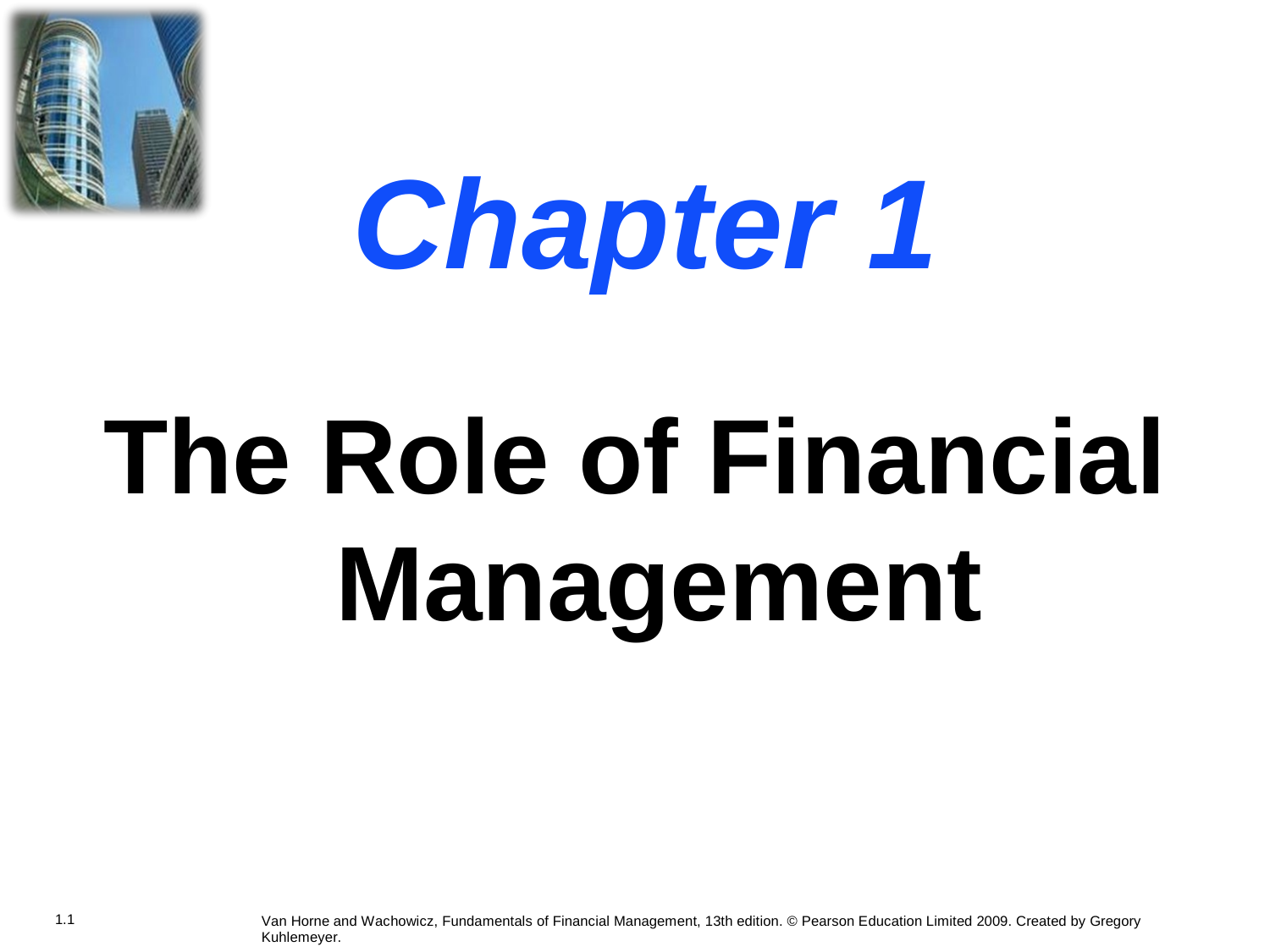

Chapter
1
The
Role
of
Financial
Management
1.1
Van Horne and Wachowicz, Fundamentals of Financial Management, 13th edition. © Pearson Education Limited 2009. Created by Gregory Kuhlemeyer.